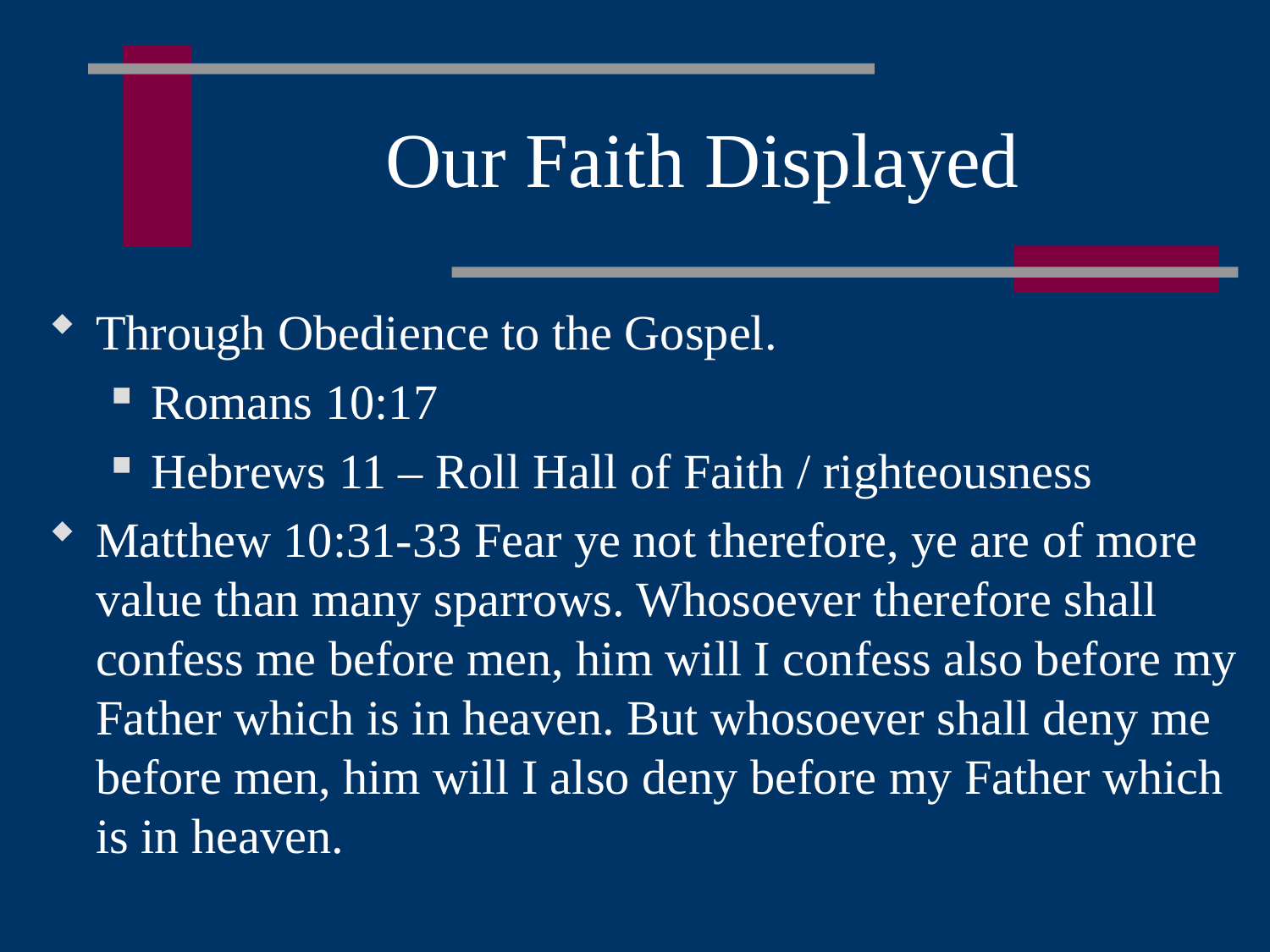

# Our Faith Displayed
Through Obedience to the Gospel.
Romans 10:17
Hebrews 11 – Roll Hall of Faith / righteousness
Matthew 10:31-33 Fear ye not therefore, ye are of more value than many sparrows. Whosoever therefore shall confess me before men, him will I confess also before my Father which is in heaven. But whosoever shall deny me before men, him will I also deny before my Father which is in heaven.